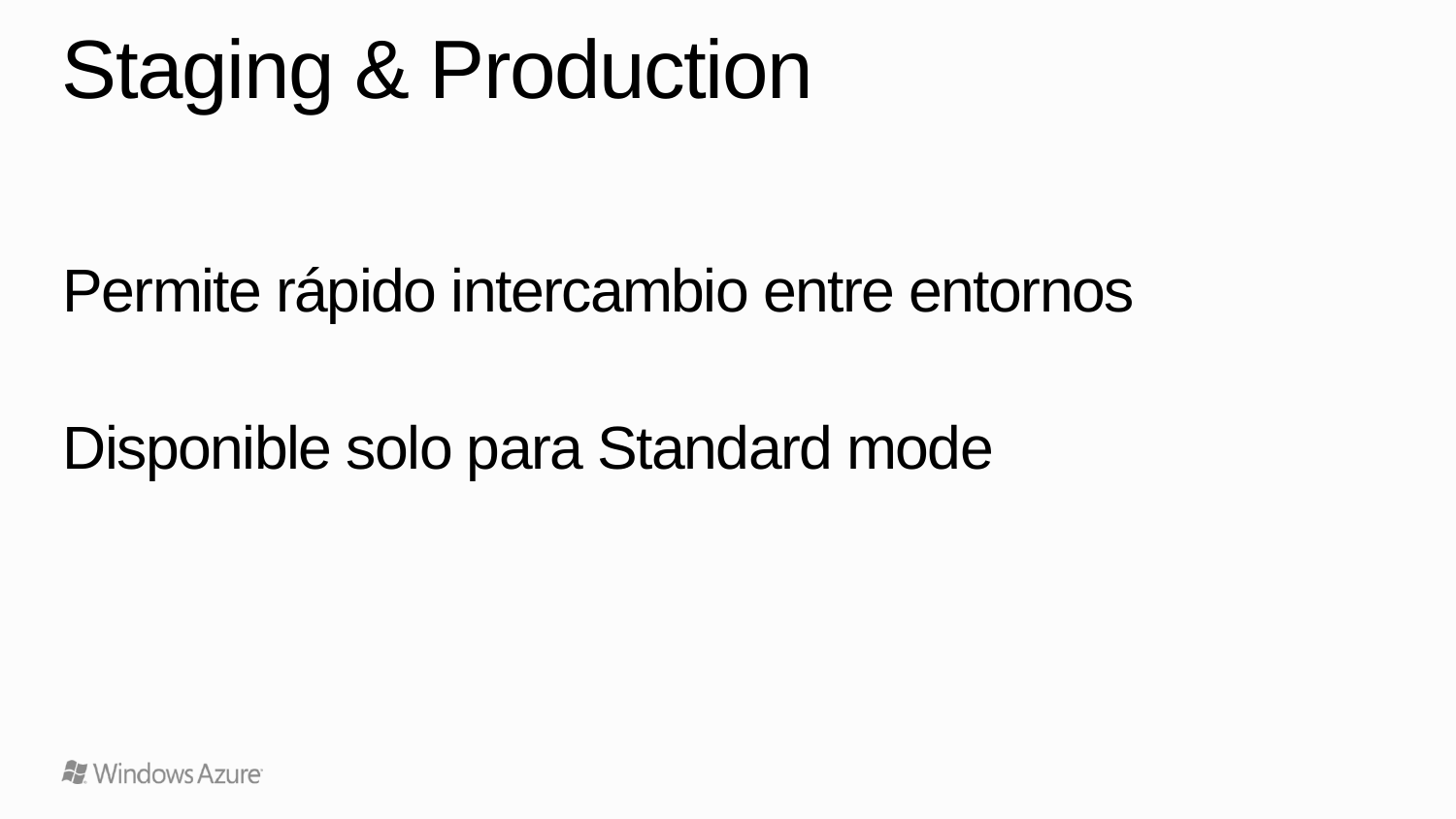

# Staging & Production

Permite rápido intercambio entre entornos

Disponible solo para Standard mode